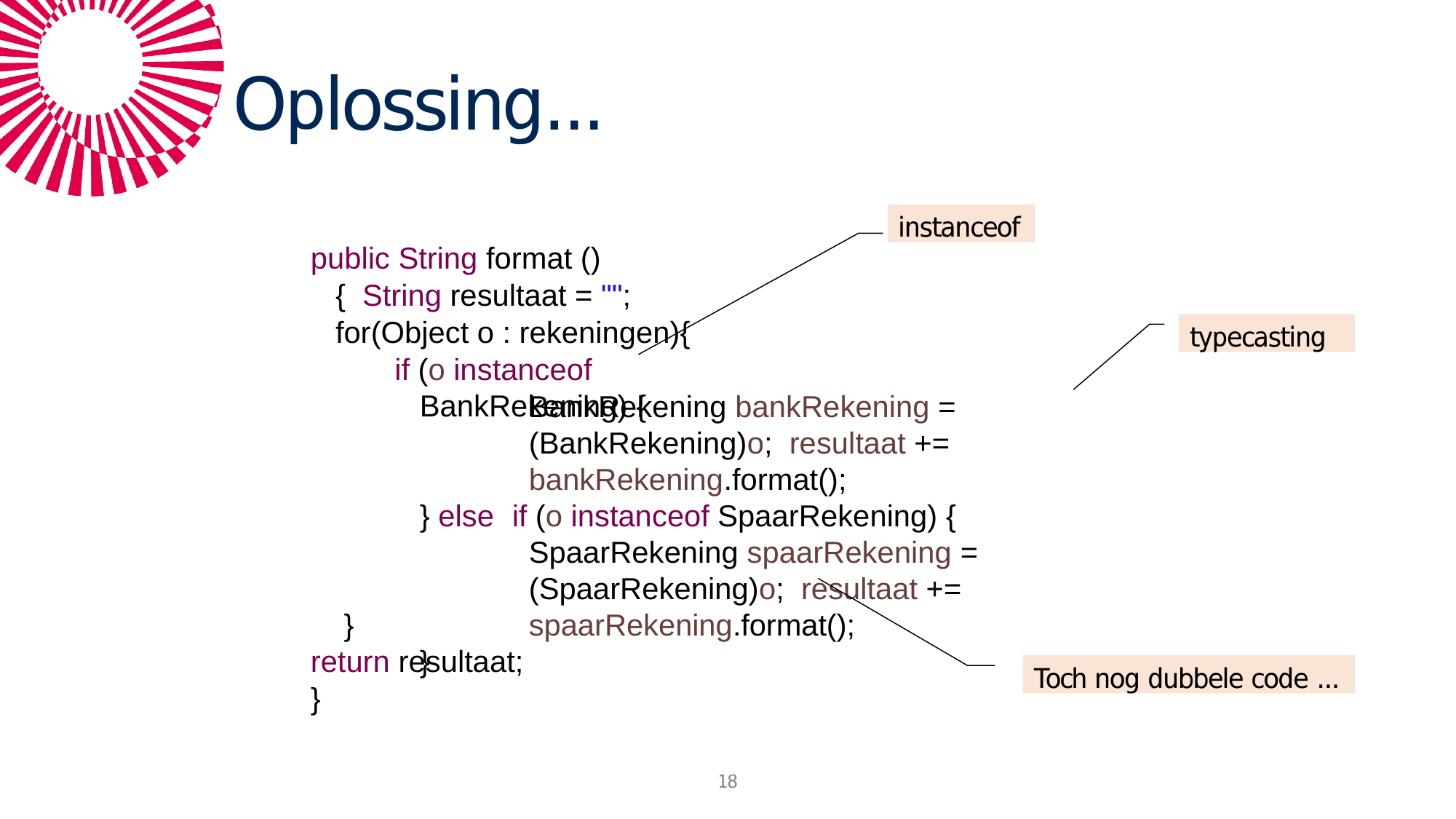

# Oplossing…
instanceof

public String format () {  String resultaat = "";  for(Object o : rekeningen){
if (o instanceof BankRekening) {
typecasting

BankRekening bankRekening = (BankRekening)o;  resultaat += bankRekening.format();
} else	if (o instanceof SpaarRekening) {
SpaarRekening spaarRekening = (SpaarRekening)o;  resultaat += spaarRekening.format();
}

}
return resultaat;
}
Toch nog dubbele code …
18